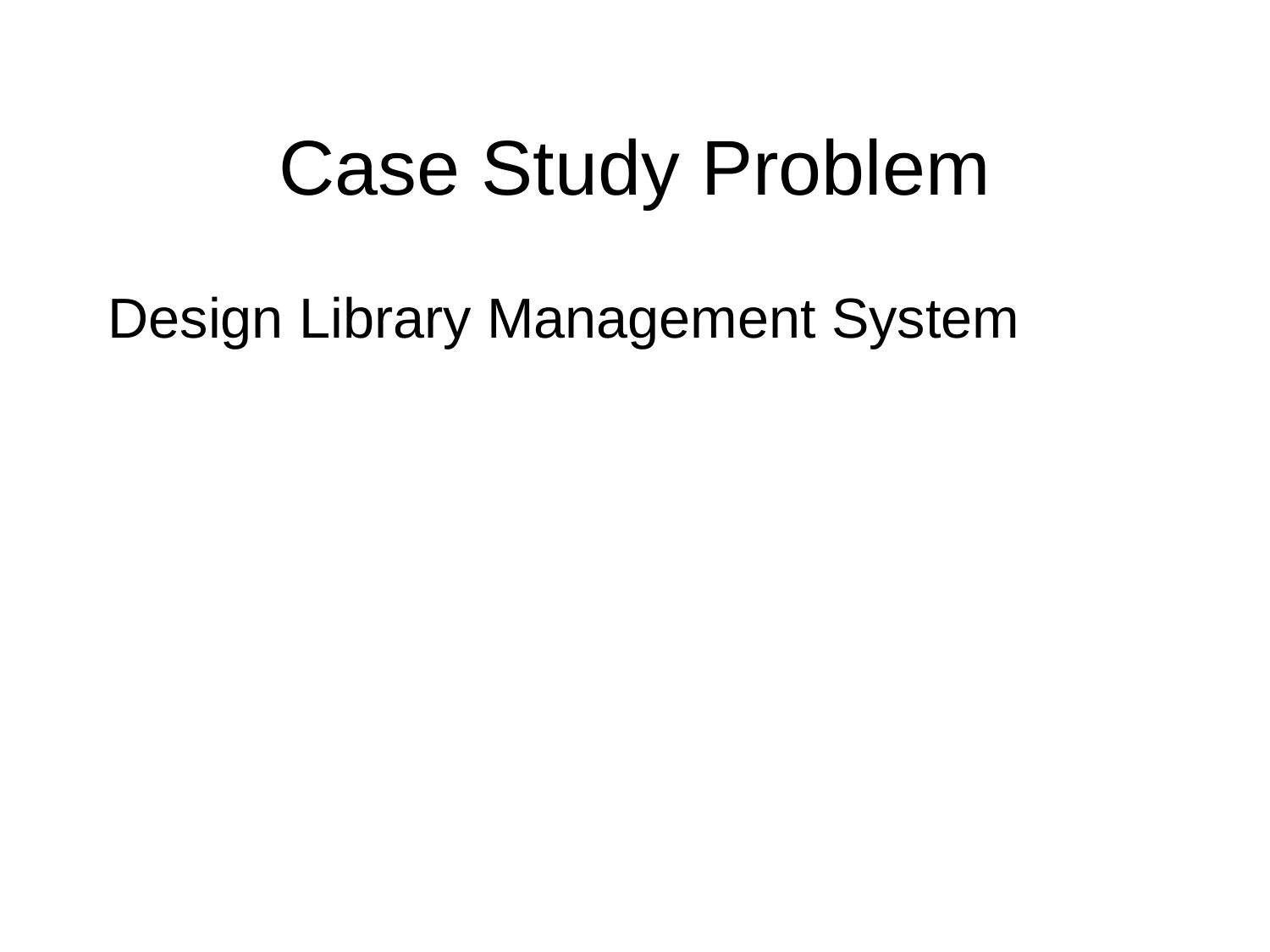

# Case Study Problem
Design Library Management System